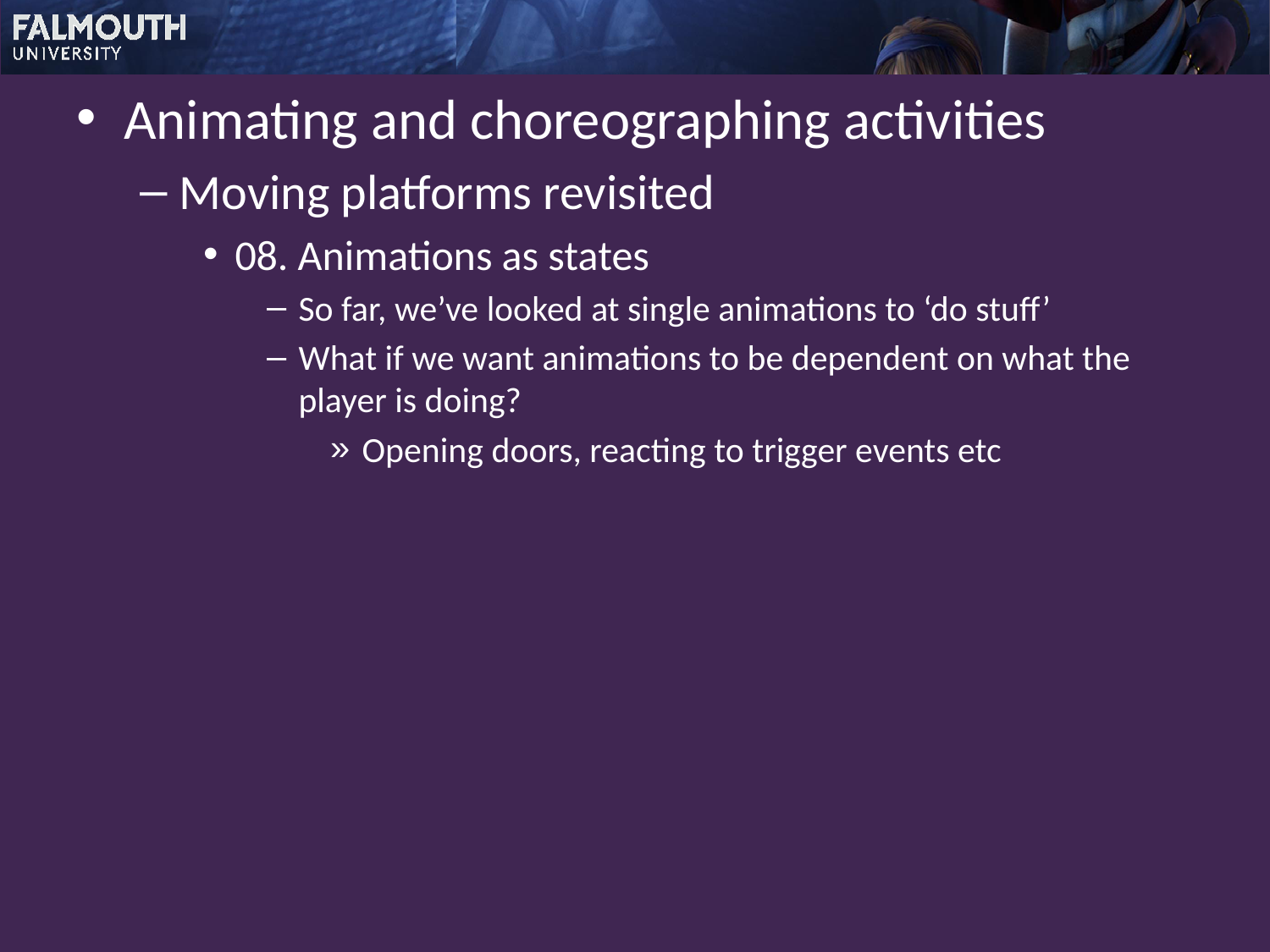

Animating and choreographing activities
Moving platforms revisited
08. Animations as states
So far, we’ve looked at single animations to ‘do stuff’
What if we want animations to be dependent on what the player is doing?
Opening doors, reacting to trigger events etc